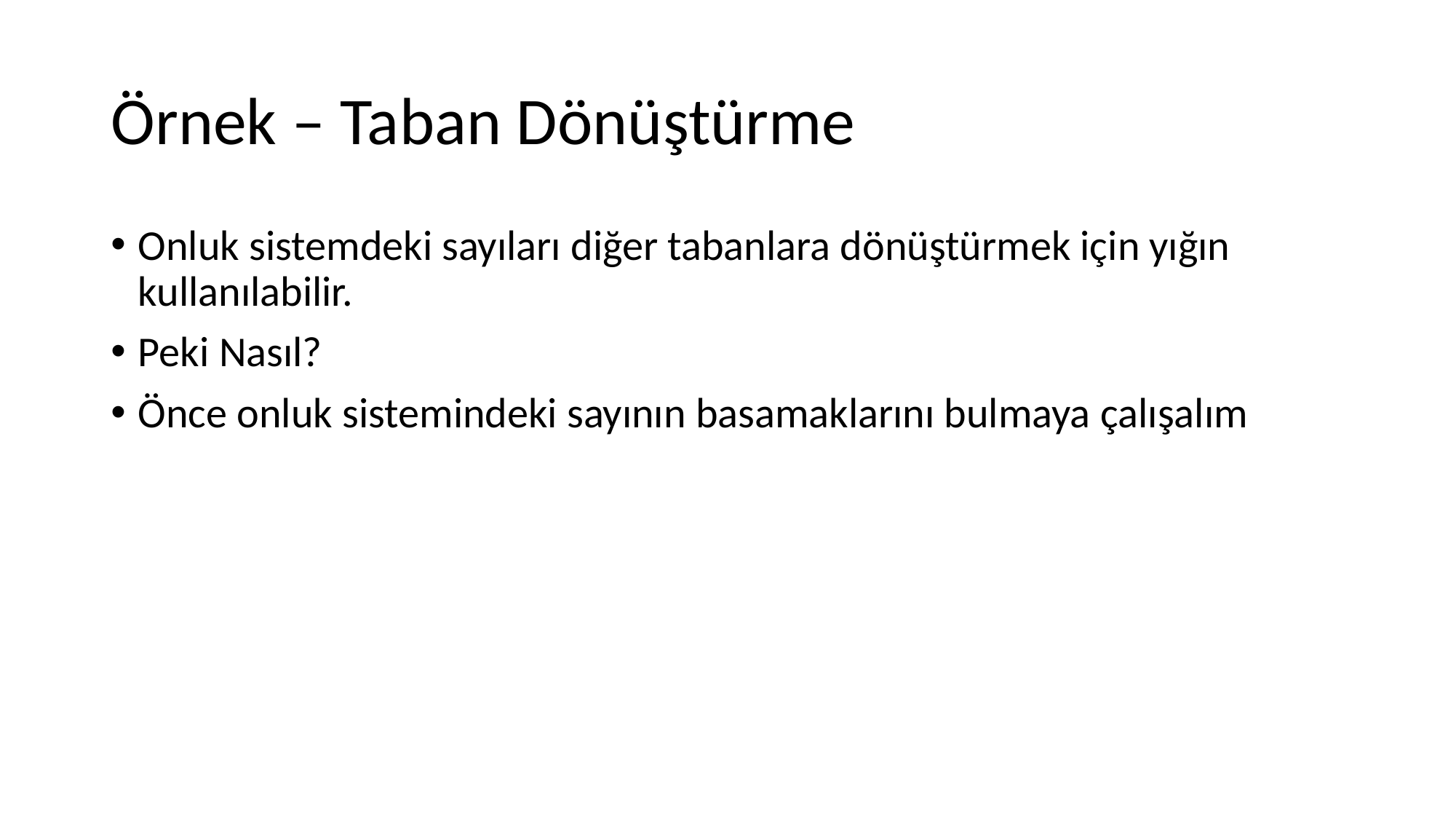

# Örnek – Taban Dönüştürme
Onluk sistemdeki sayıları diğer tabanlara dönüştürmek için yığın kullanılabilir.
Peki Nasıl?
Önce onluk sistemindeki sayının basamaklarını bulmaya çalışalım